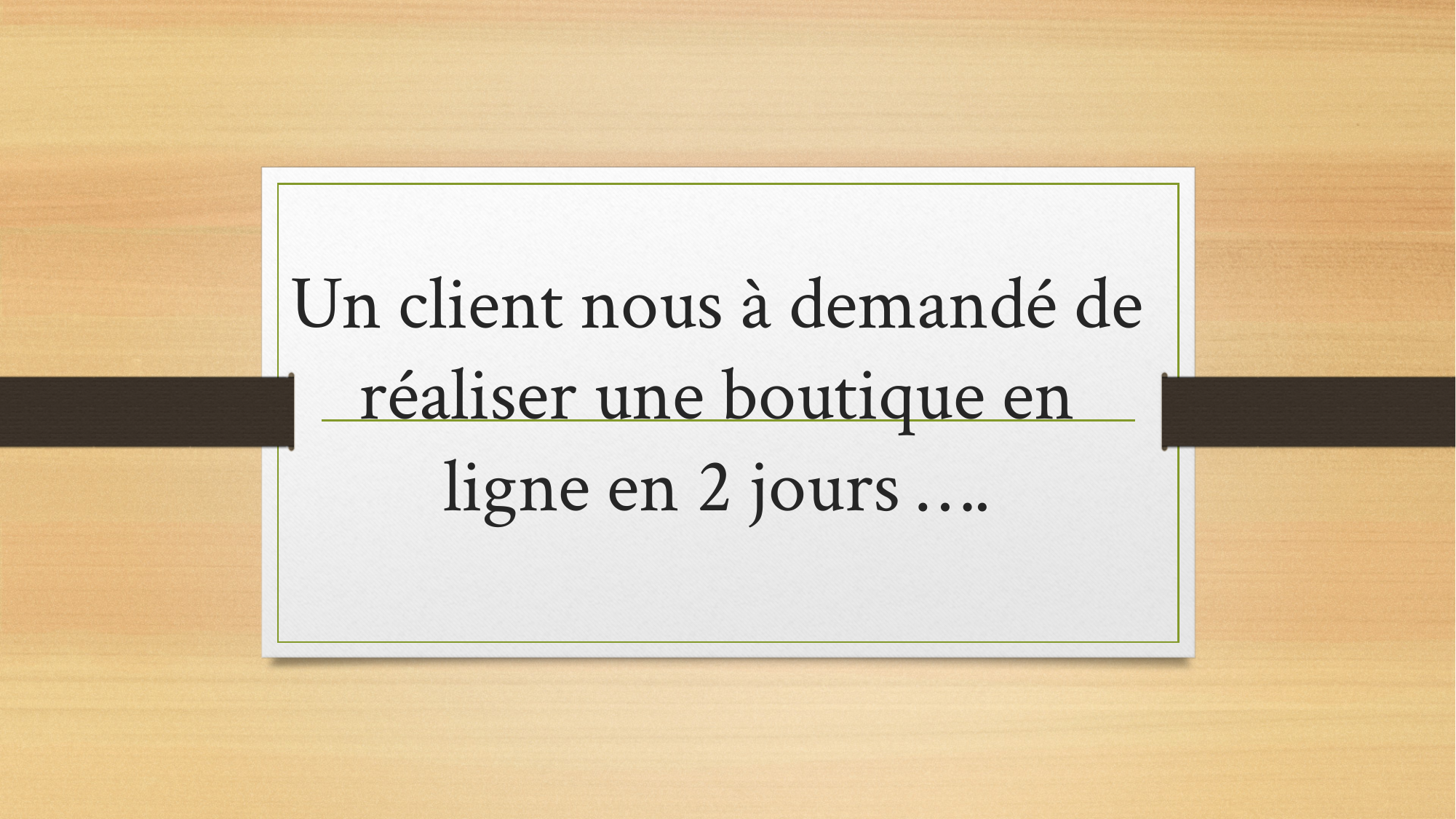

# Un client nous à demandé de réaliser une boutique en ligne en 2 jours ….